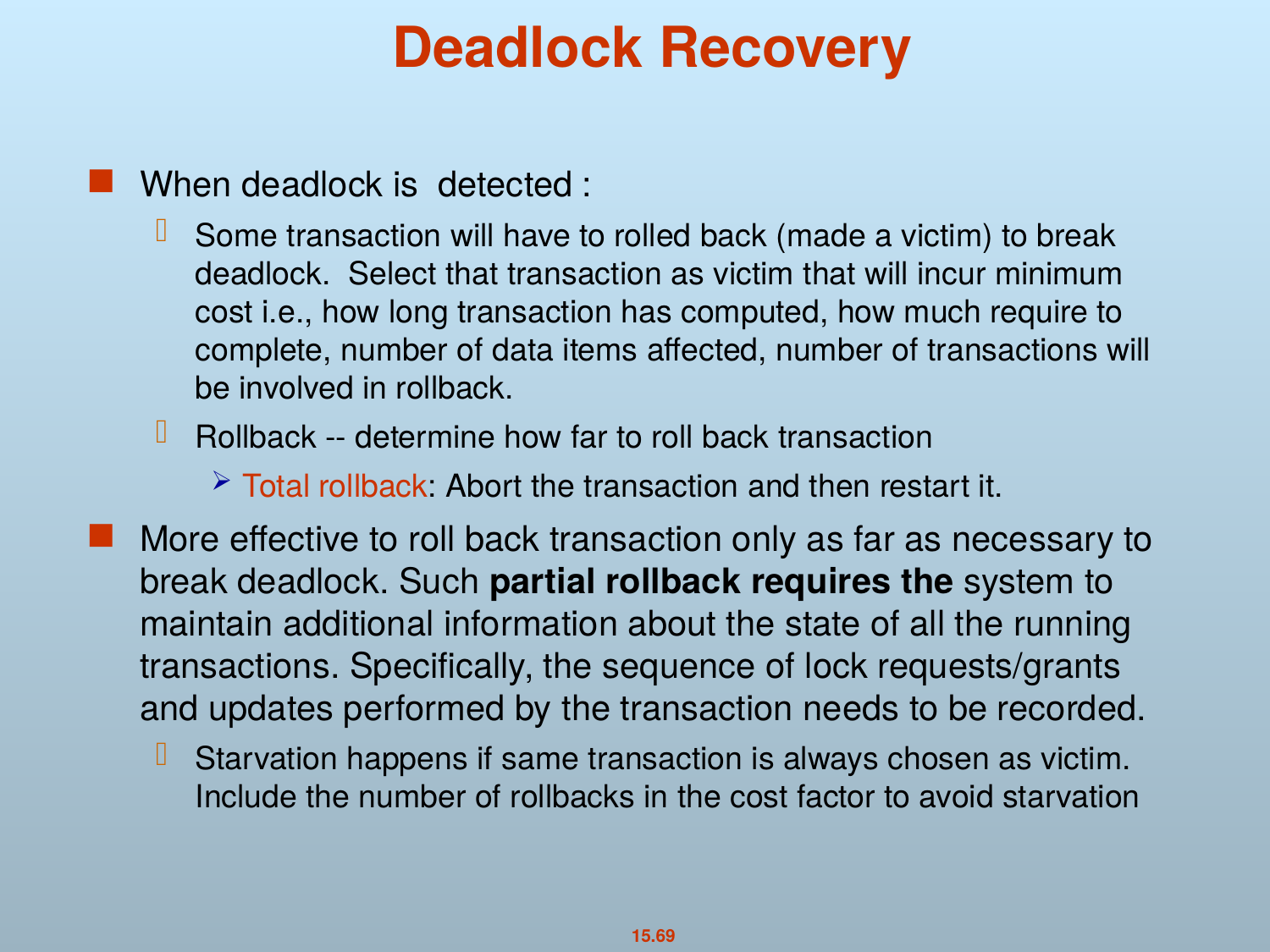

When deadlock is  detected :
Some transaction will have to rolled back (made a victim) to break deadlock.  Select that transaction as victim that will incur minimum cost i.e., how long transaction has computed, how much require to complete, number of data items affected, number of transactions will be involved in rollback.
Rollback -- determine how far to roll back transaction
Total rollback: Abort the transaction and then restart it.
More effective to roll back transaction only as far as necessary to break deadlock. Such partial rollback requires the system to maintain additional information about the state of all the running  transactions. Specifically, the sequence of lock requests/grants and updates performed by the transaction needs to be recorded.
Starvation happens if same transaction is always chosen as victim. Include the number of rollbacks in the cost factor to avoid starvation
# Deadlock Recovery